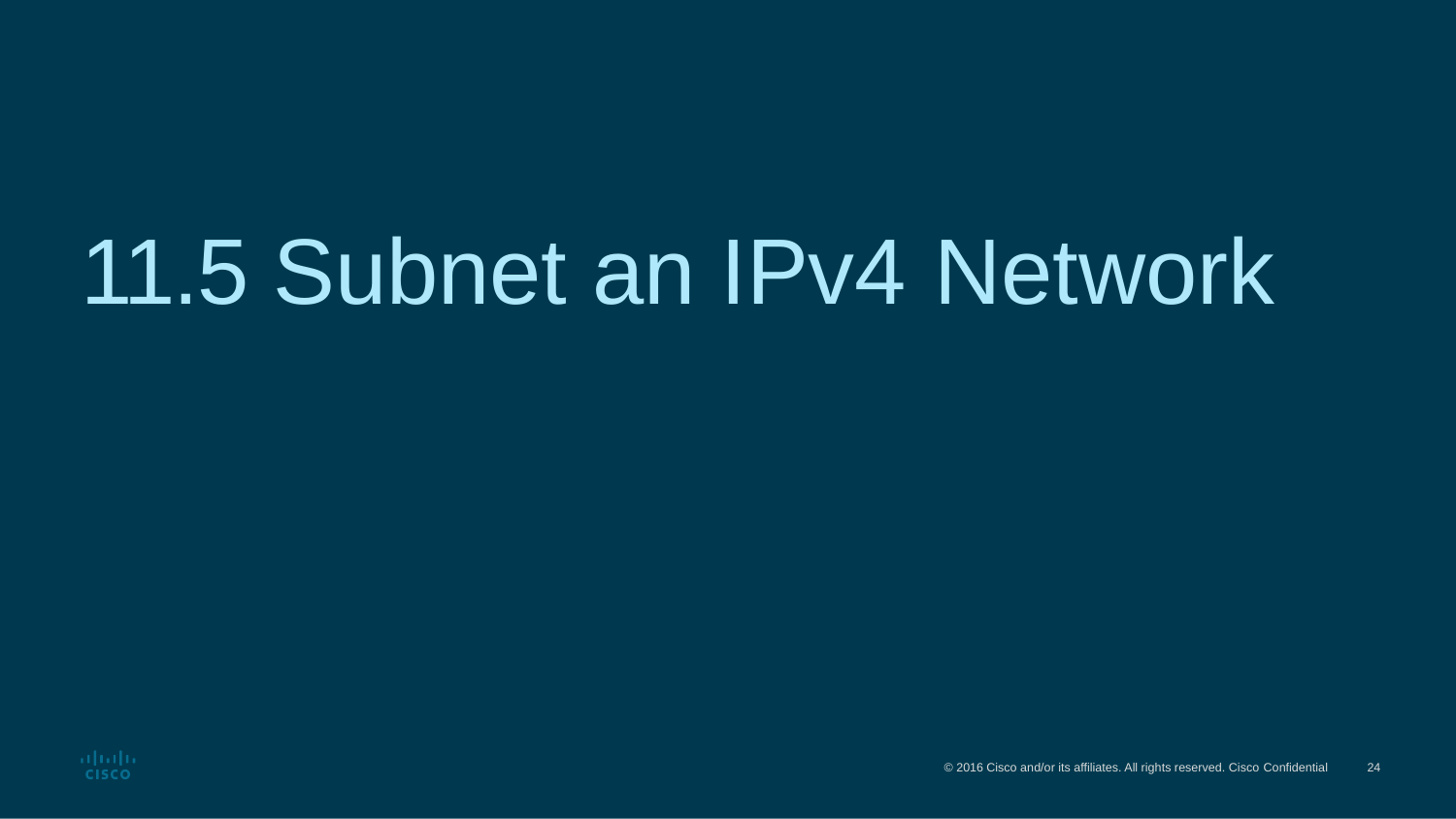

# 11.5 Subnet an IPv4 Network
© 2016 Cisco and/or its affiliates. All rights reserved. Cisco Confidential
24